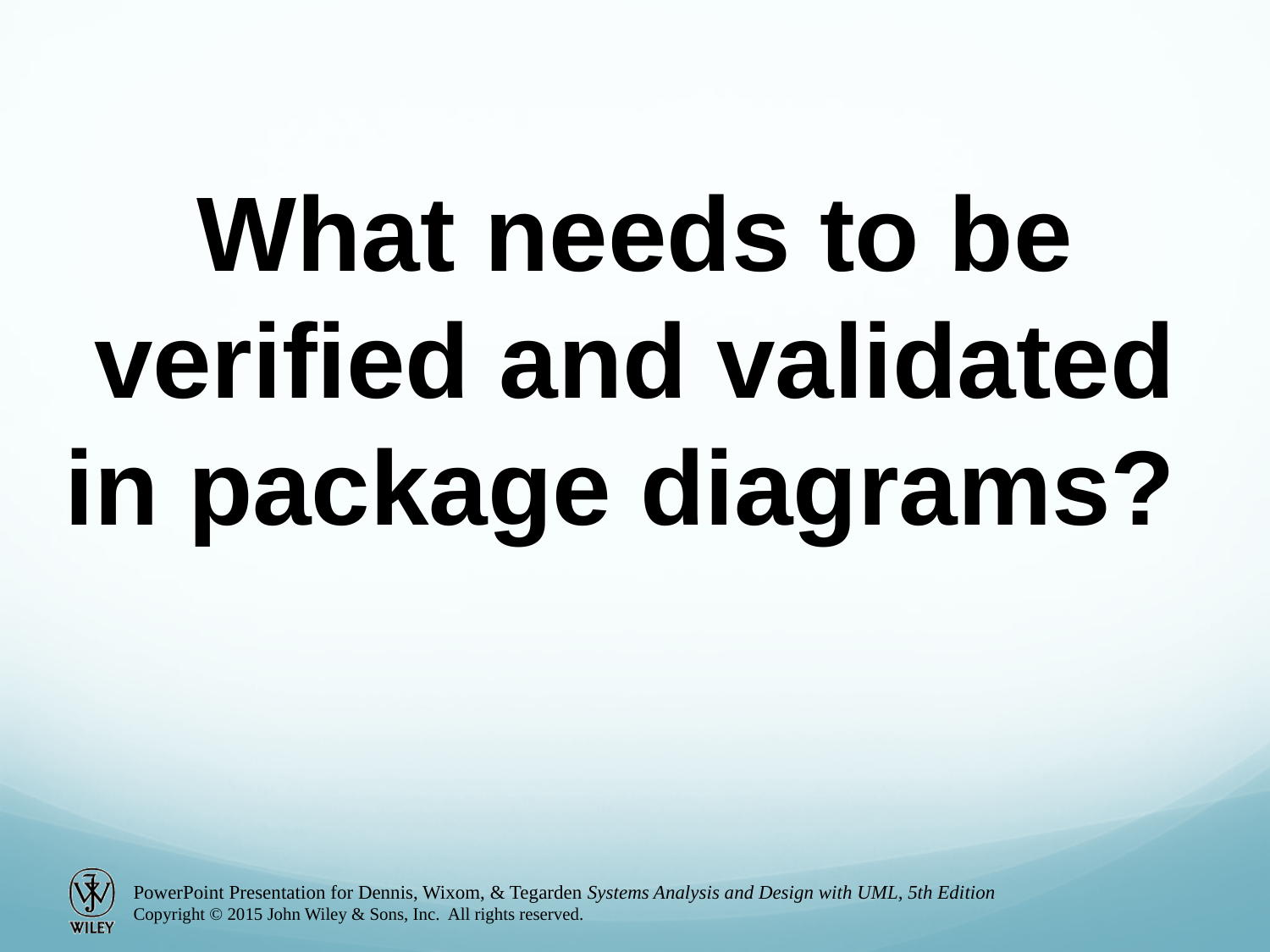

What needs to be verified and validated in package diagrams?